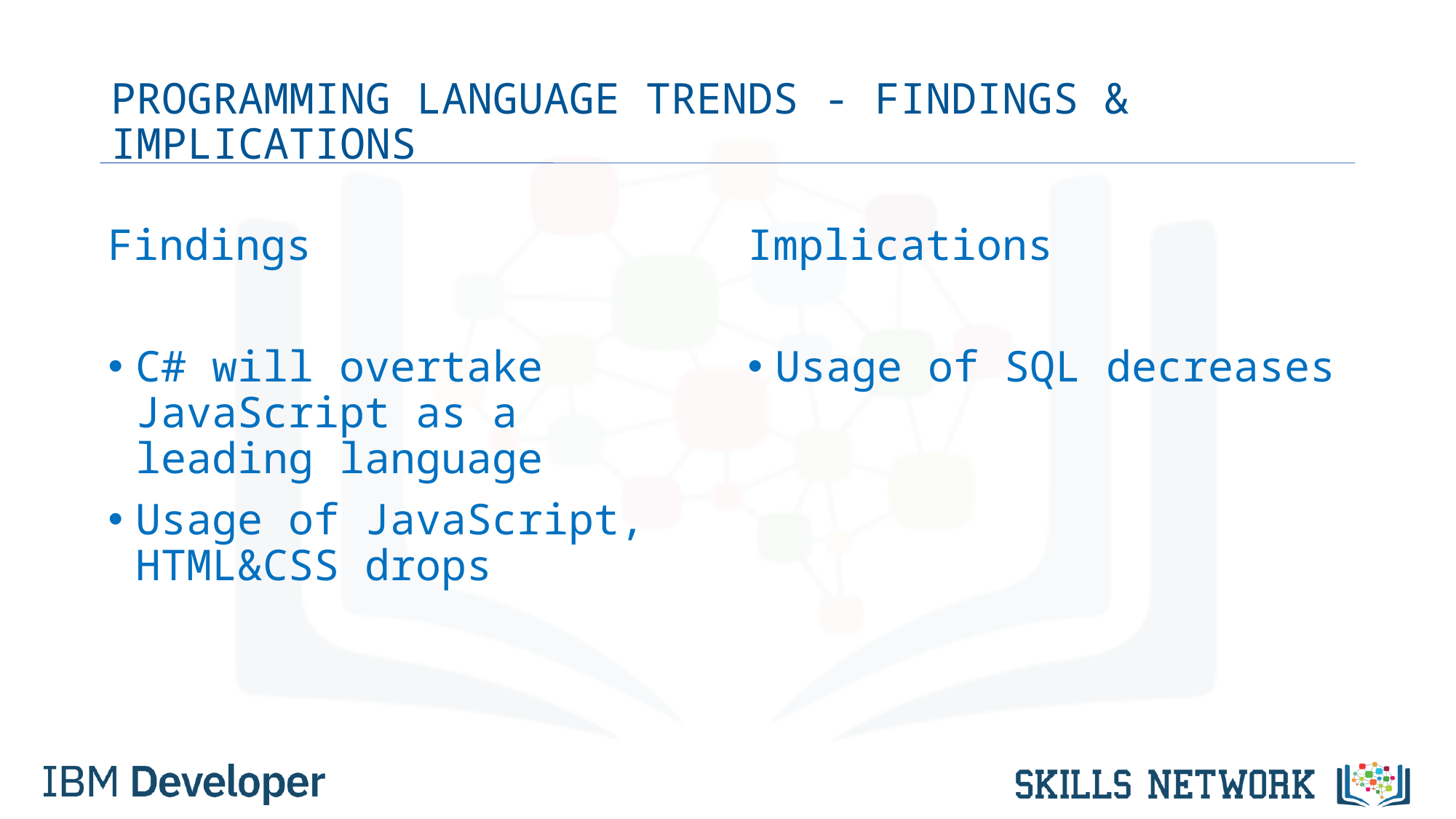

# PROGRAMMING LANGUAGE TRENDS - FINDINGS & IMPLICATIONS
Findings

C# will overtake JavaScript as a leading language
Usage of JavaScript, HTML&CSS drops

Implications

Usage of SQL decreases